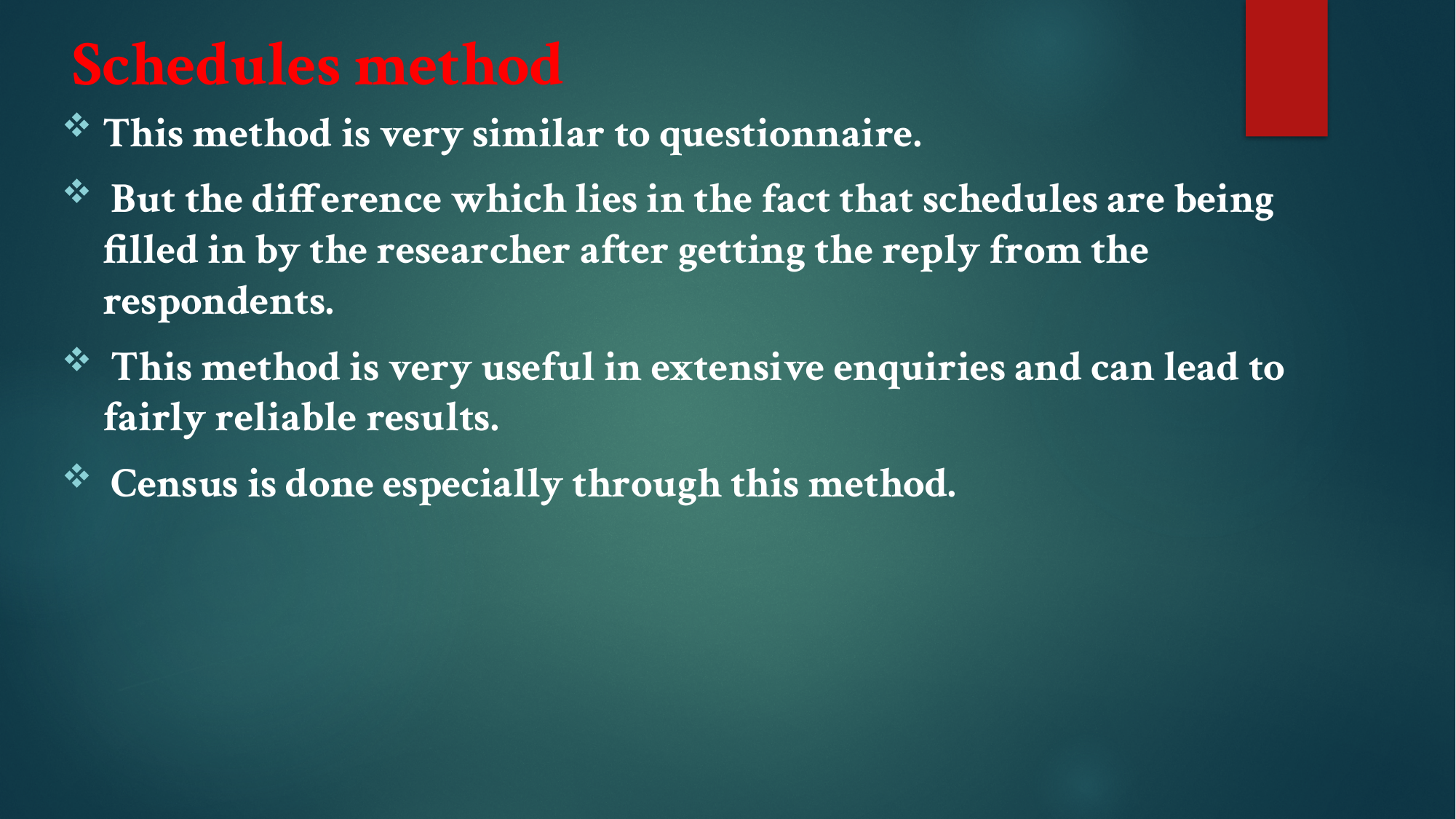

# Schedules method
This method is very similar to questionnaire.
 But the difference which lies in the fact that schedules are being filled in by the researcher after getting the reply from the respondents.
 This method is very useful in extensive enquiries and can lead to fairly reliable results.
 Census is done especially through this method.